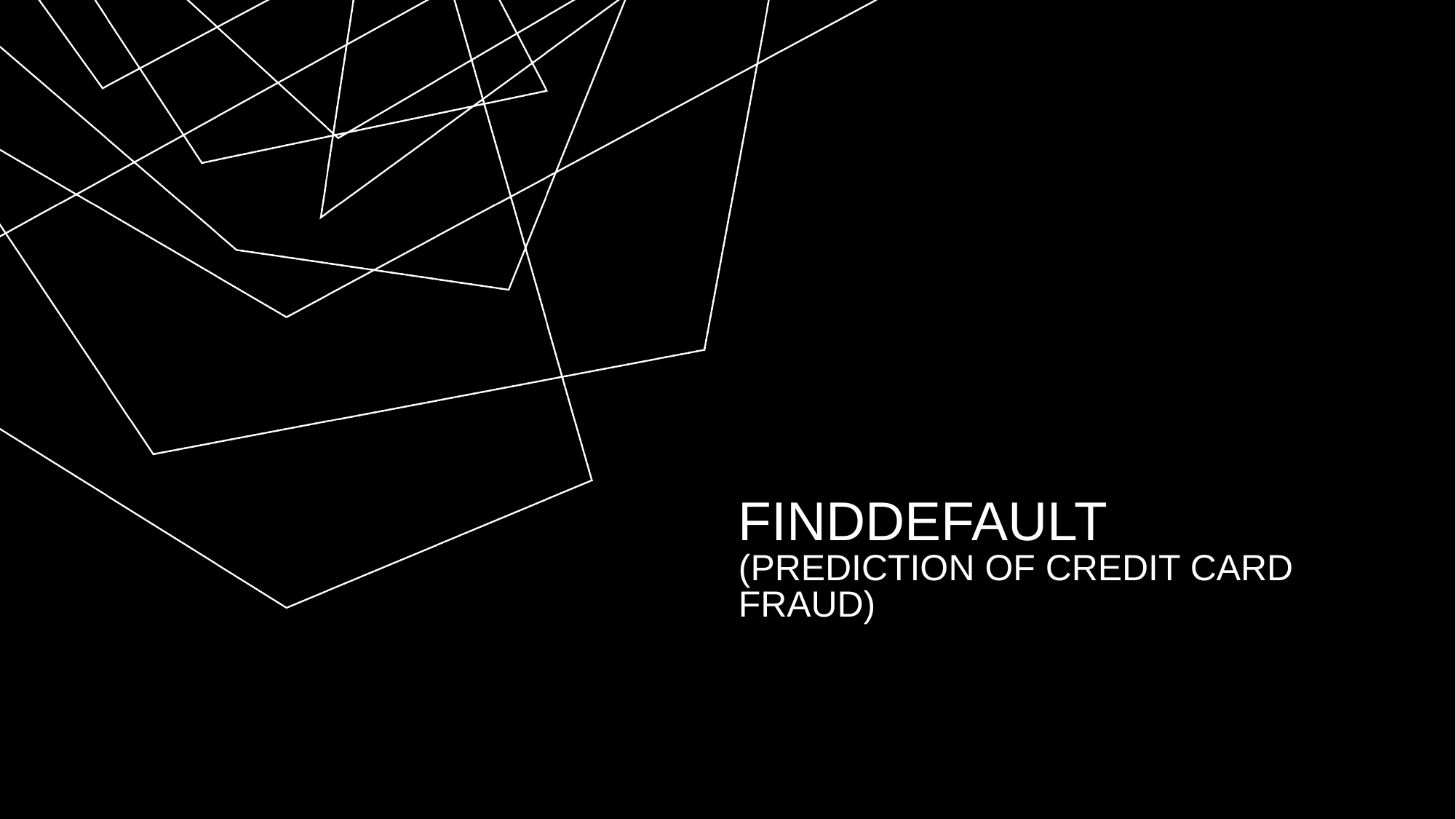

# FindDefault (Prediction of Credit Card fraud)